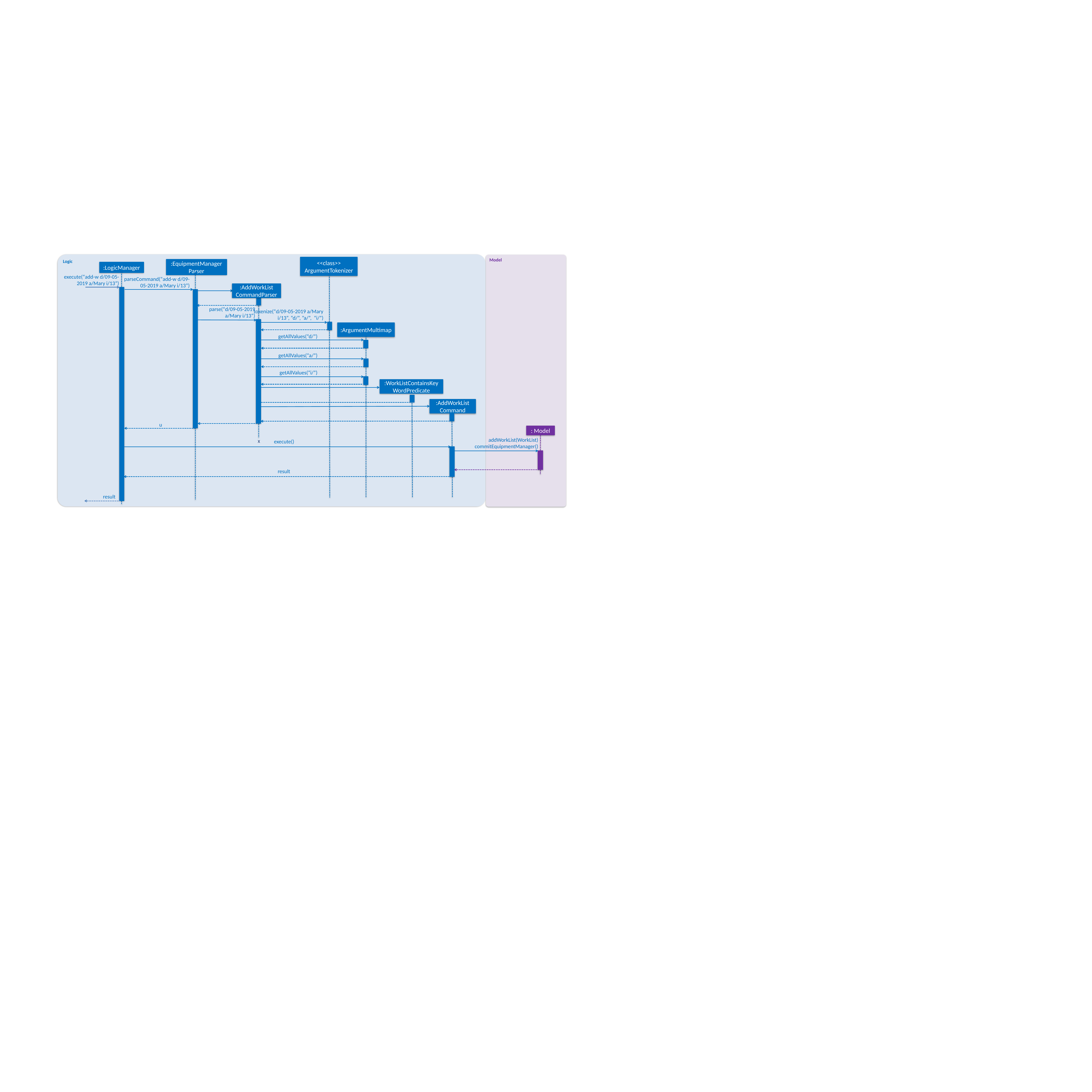

Logic
Model
<<class>>
ArgumentTokenizer
:EquipmentManager
Parser
:LogicManager
execute(“add-w d/09-05-2019 a/Mary i/13”)
parseCommand(“add-w d/09-05-2019 a/Mary i/13”)
:AddWorkList
CommandParser

parse(“d/09-05-2019 a/Mary i/13”)
tokenize(“d/09-05-2019 a/Mary i/13”, “d/”, ”a/”,  “i/”)

:ArgumentMultimap
getAllValues(“d/”)

getAllValues(“a/”)

getAllValues(“i/”)

:WorkListContainsKeyWordPredicate

:AddWorkList
Command

u
: Model
addWorkList(WorkList)
commitEquipmentManager()
X
execute()

result
result